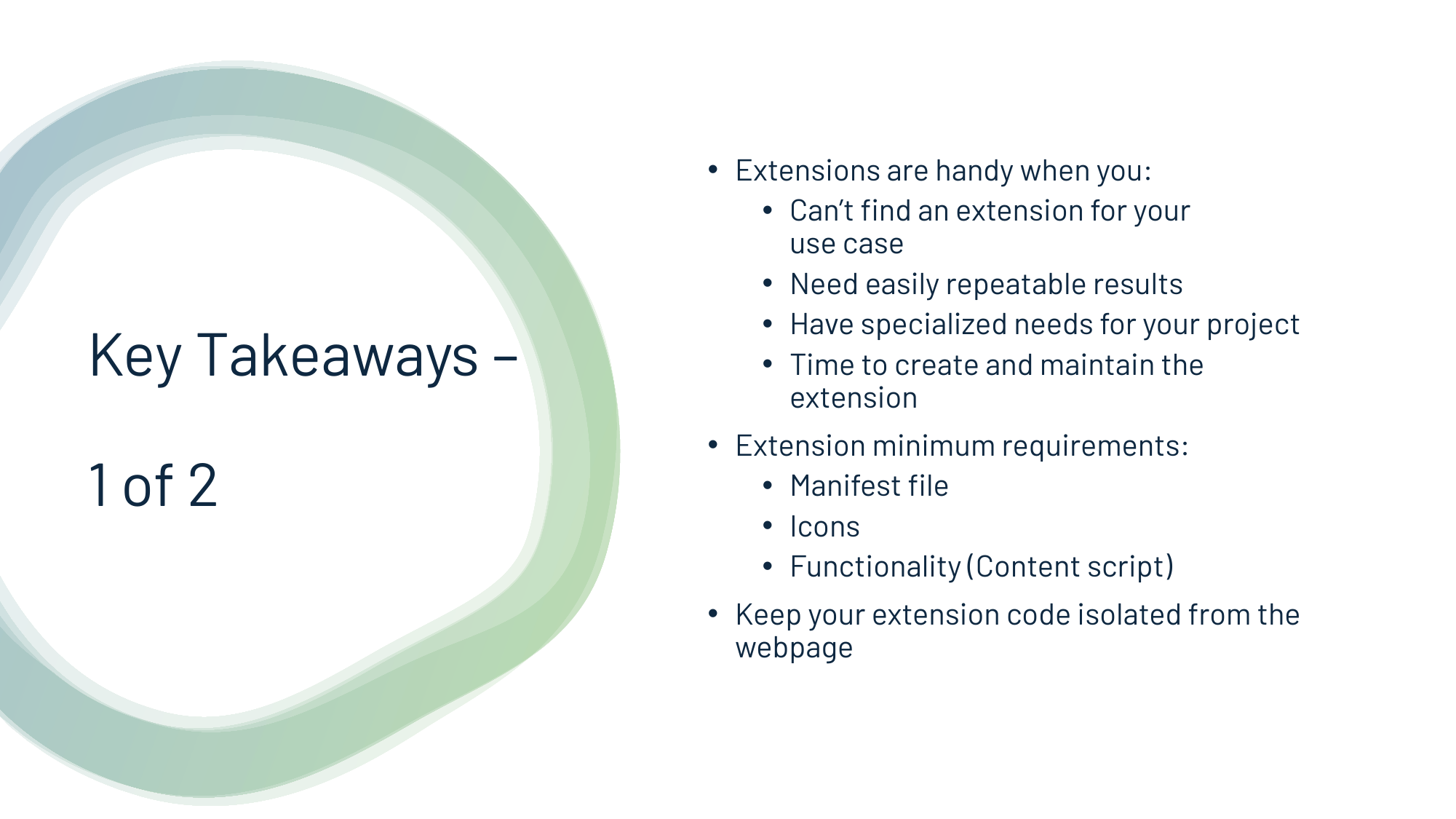

Extensions are handy when you:
Can’t find an extension for your
use case
Need easily repeatable results
Have specialized needs for your project
Time to create and maintain the extension
Extension minimum requirements:
Manifest file
Icons
Functionality (Content script)
Keep your extension code isolated from the webpage
# Key Takeaways – 1 of 2